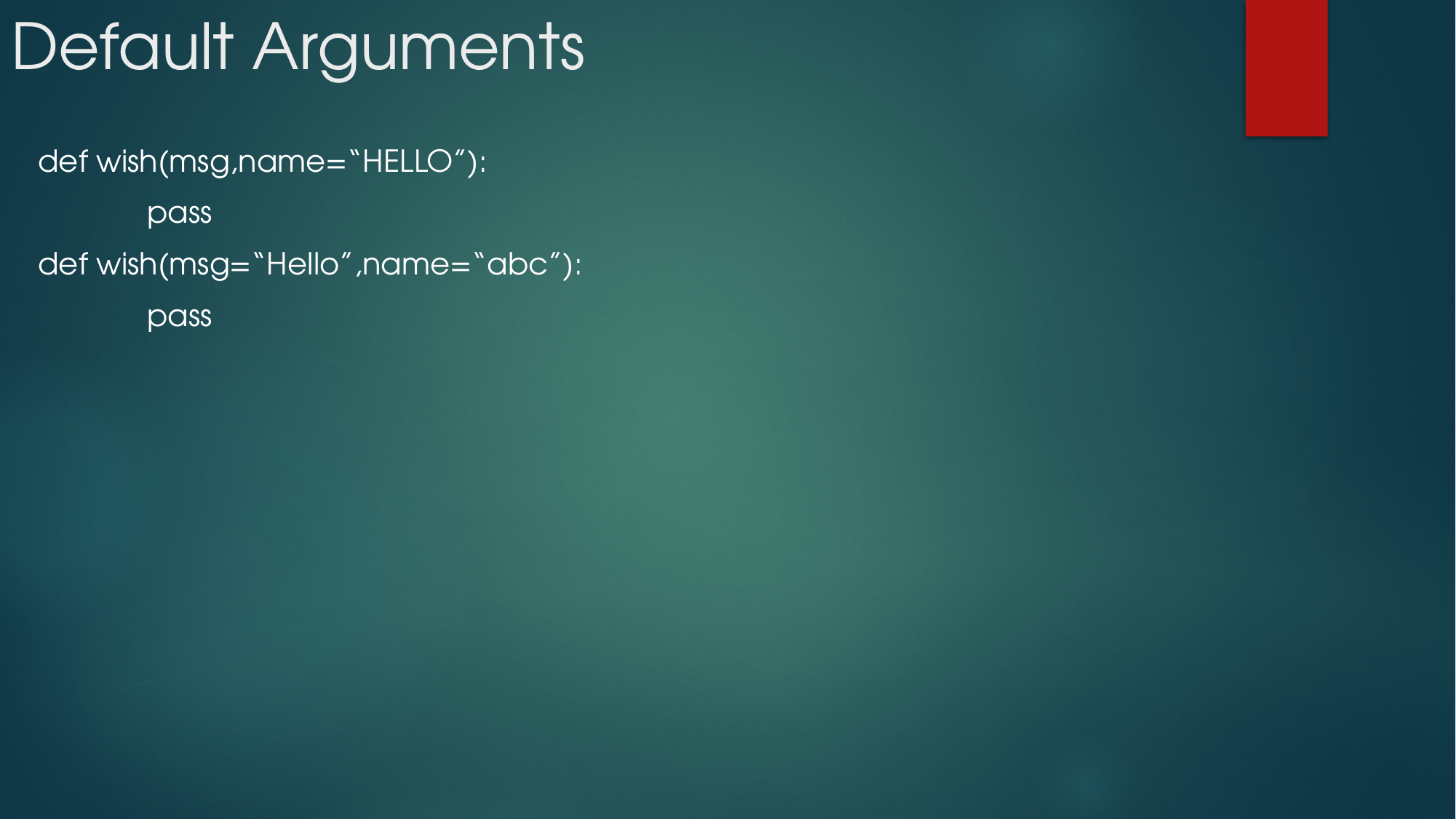

# Default Arguments
def wish(msg,name=“HELLO”):
	pass
def wish(msg=“Hello”,name=“abc”):
	pass